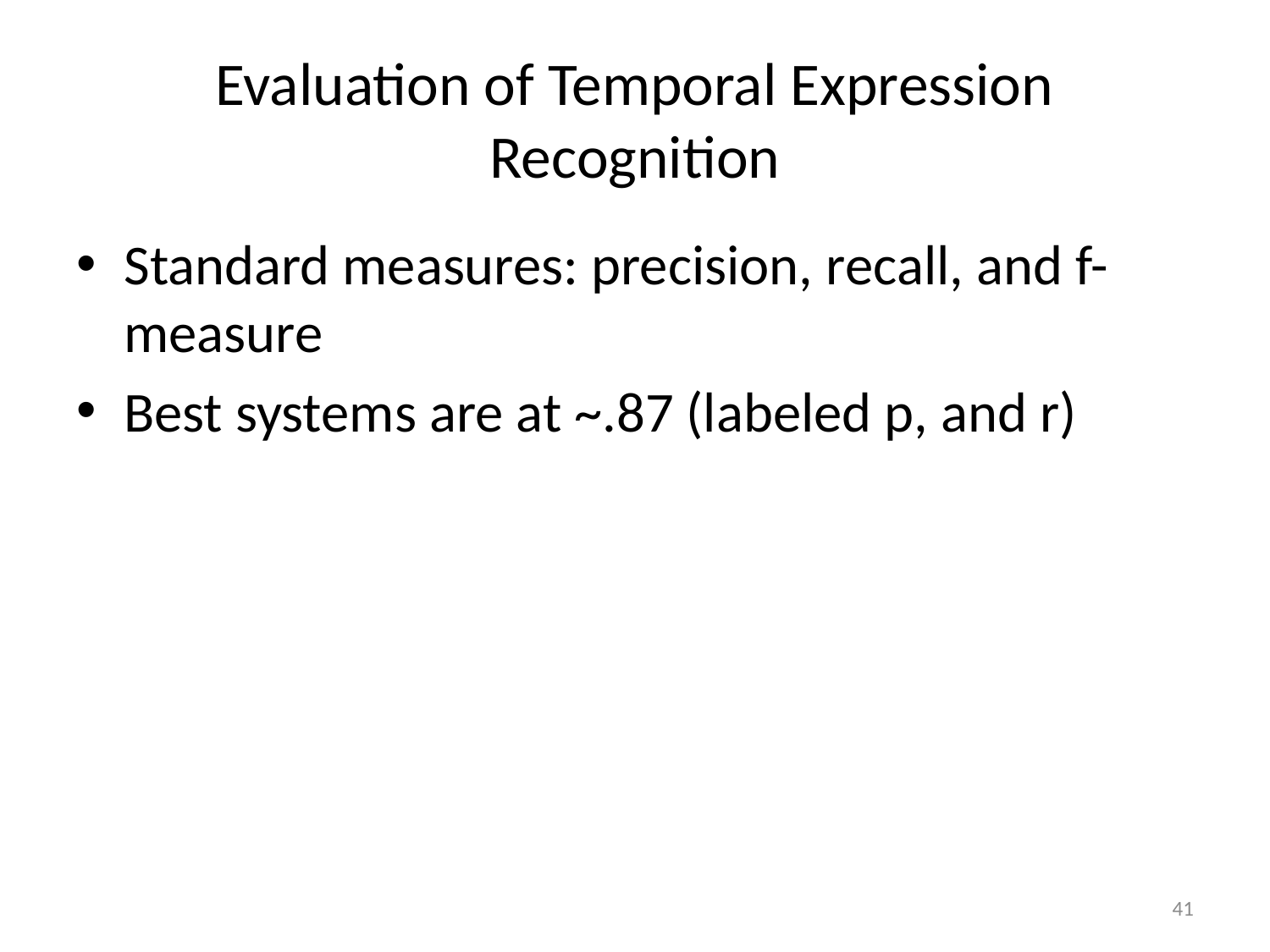

# Evaluation of Temporal Expression Recognition
Standard measures: precision, recall, and f-measure
Best systems are at ~.87 (labeled p, and r)
41